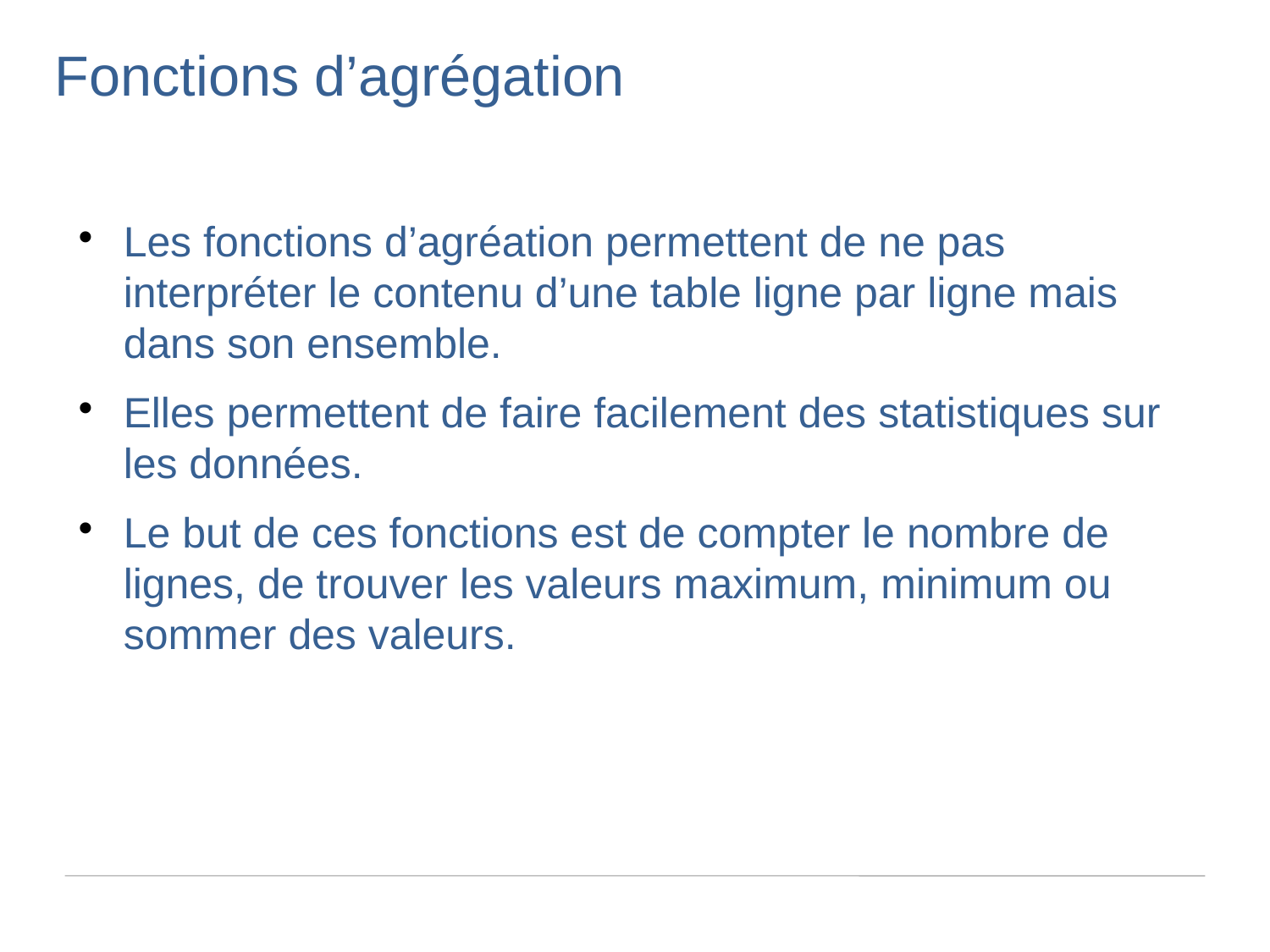

Fonctions d’agrégation

Les fonctions d’agréation permettent de ne pas interpréter le contenu d’une table ligne par ligne mais dans son ensemble.
Elles permettent de faire facilement des statistiques sur les données.
Le but de ces fonctions est de compter le nombre de lignes, de trouver les valeurs maximum, minimum ou sommer des valeurs.